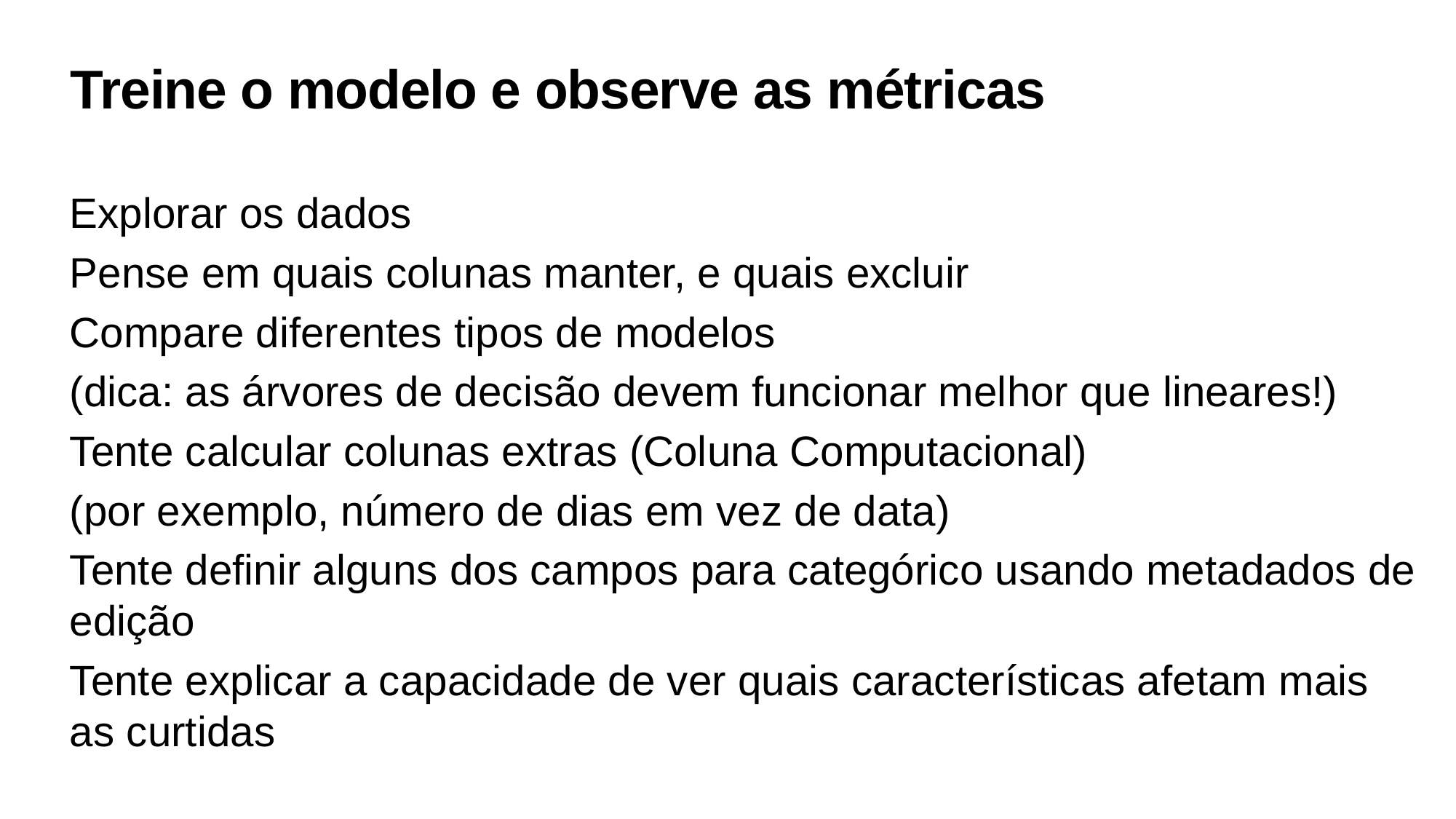

# Treine o modelo e observe as métricas
Explorar os dados
Pense em quais colunas manter, e quais excluir
Compare diferentes tipos de modelos
(dica: as árvores de decisão devem funcionar melhor que lineares!)
Tente calcular colunas extras (Coluna Computacional)
(por exemplo, número de dias em vez de data)
Tente definir alguns dos campos para categórico usando metadados de edição
Tente explicar a capacidade de ver quais características afetam mais as curtidas